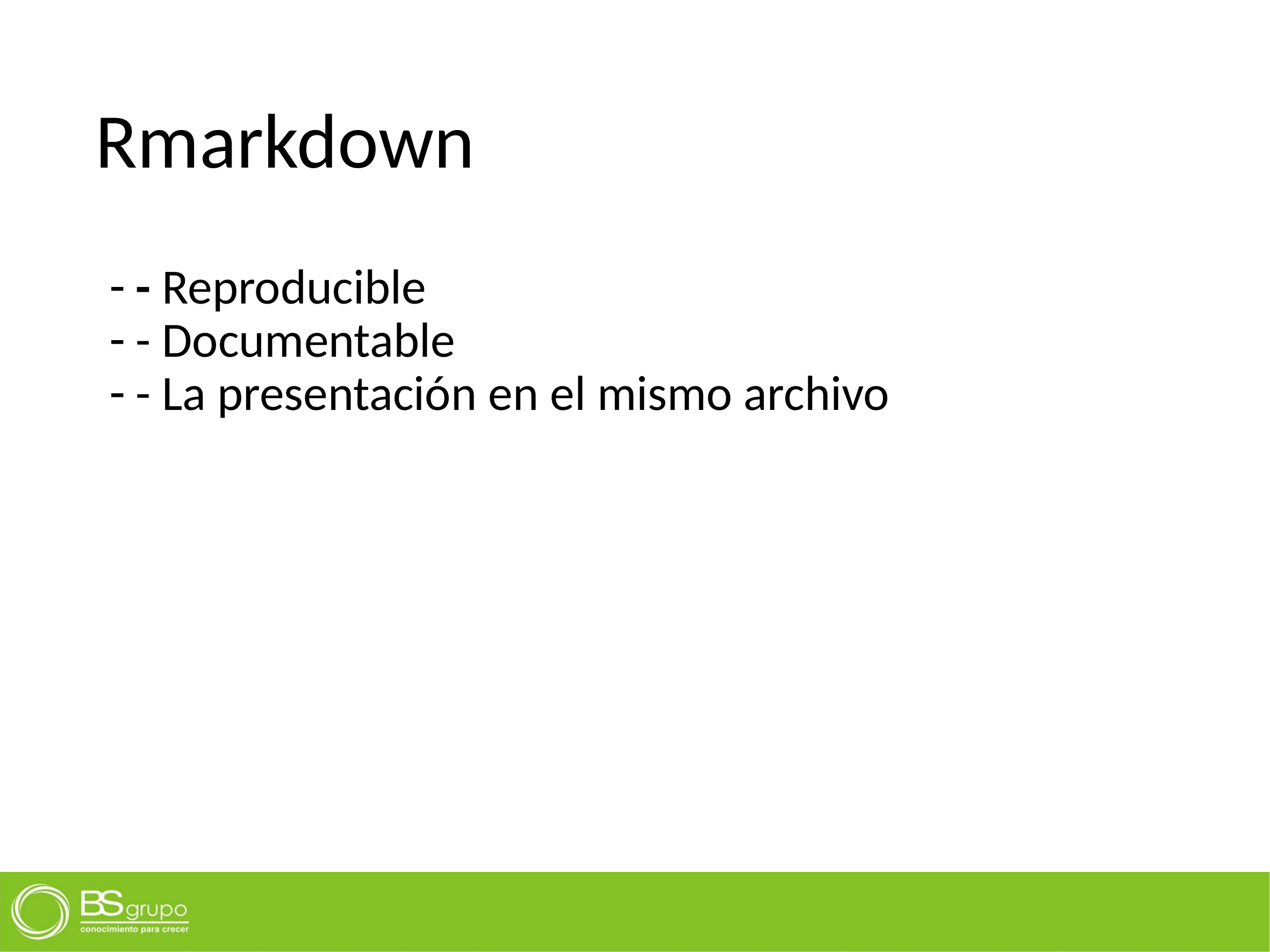

# Rmarkdown
- Reproducible
- Documentable
- La presentación en el mismo archivo